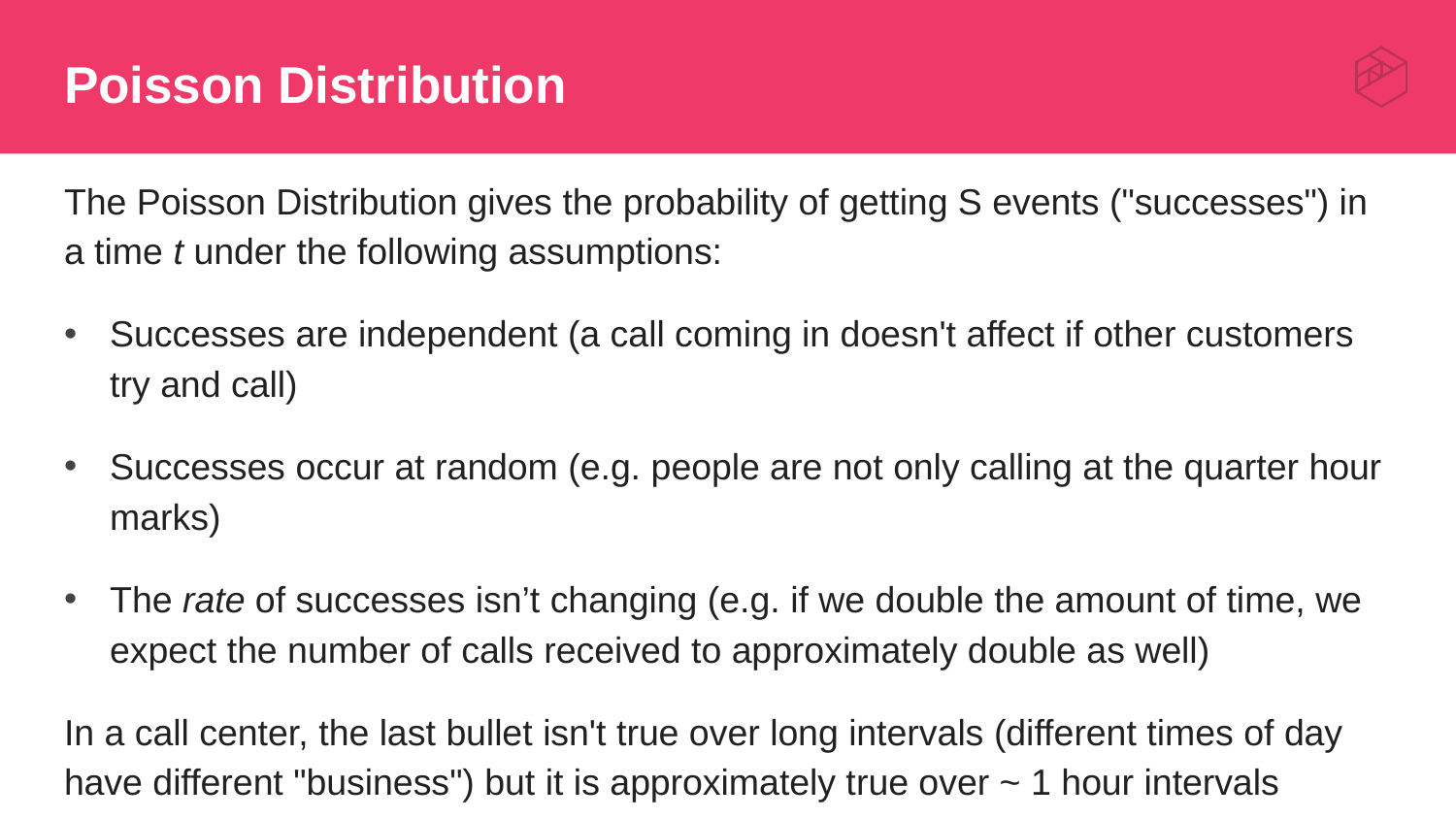

# Poisson Distribution
The Poisson Distribution gives the probability of getting S events ("successes") in a time t under the following assumptions:
Successes are independent (a call coming in doesn't affect if other customers try and call)
Successes occur at random (e.g. people are not only calling at the quarter hour marks)
The rate of successes isn’t changing (e.g. if we double the amount of time, we expect the number of calls received to approximately double as well)
In a call center, the last bullet isn't true over long intervals (different times of day have different "business") but it is approximately true over ~ 1 hour intervals